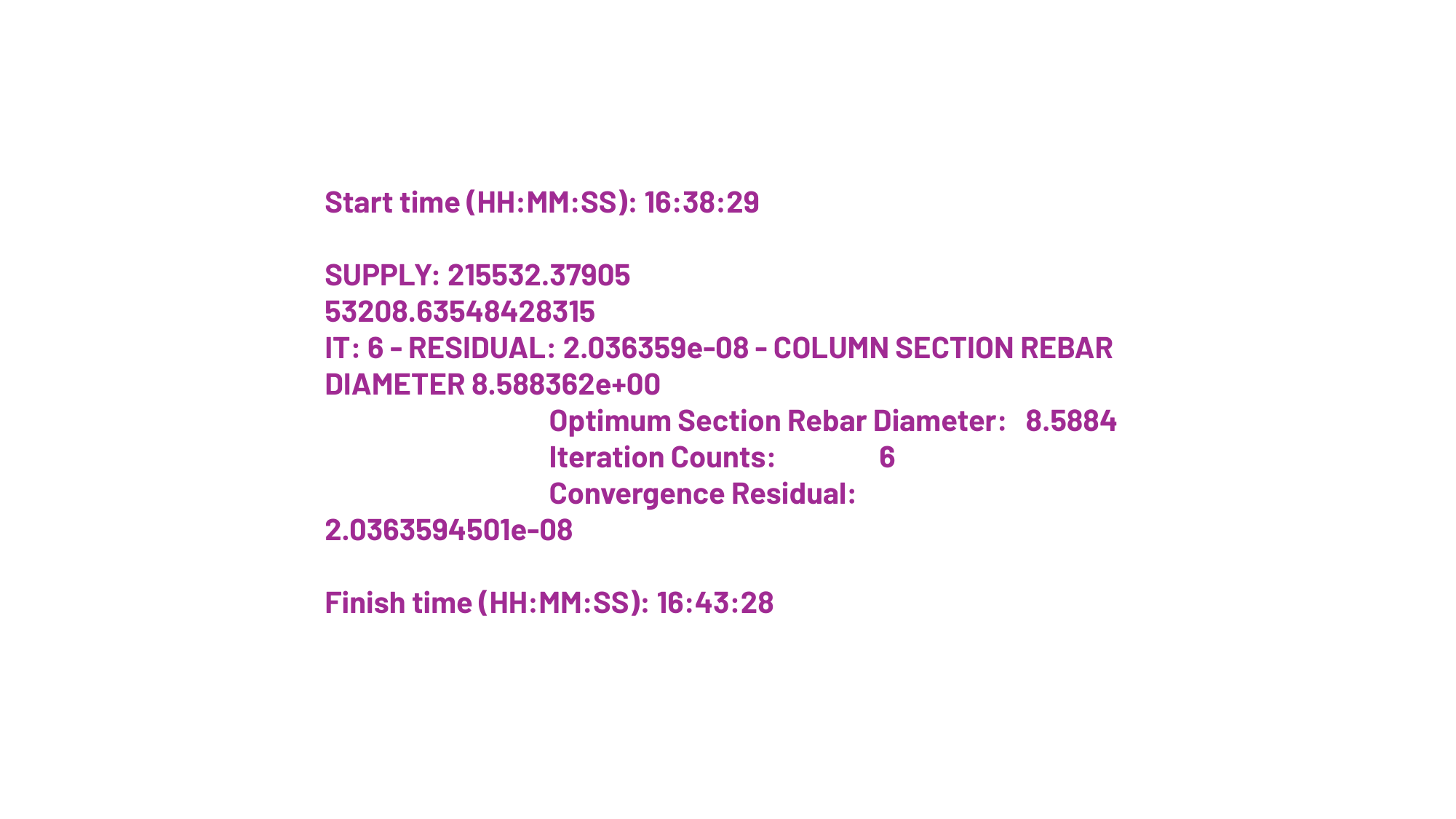

Start time (HH:MM:SS): 16:38:29

SUPPLY: 215532.37905
53208.63548428315
IT: 6 - RESIDUAL: 2.036359e-08 - COLUMN SECTION REBAR DIAMETER 8.588362e+00
		 Optimum Section Rebar Diameter:   8.5884
		 Iteration Counts:                 6
		 Convergence Residual:             2.0363594501e-08

Finish time (HH:MM:SS): 16:43:28